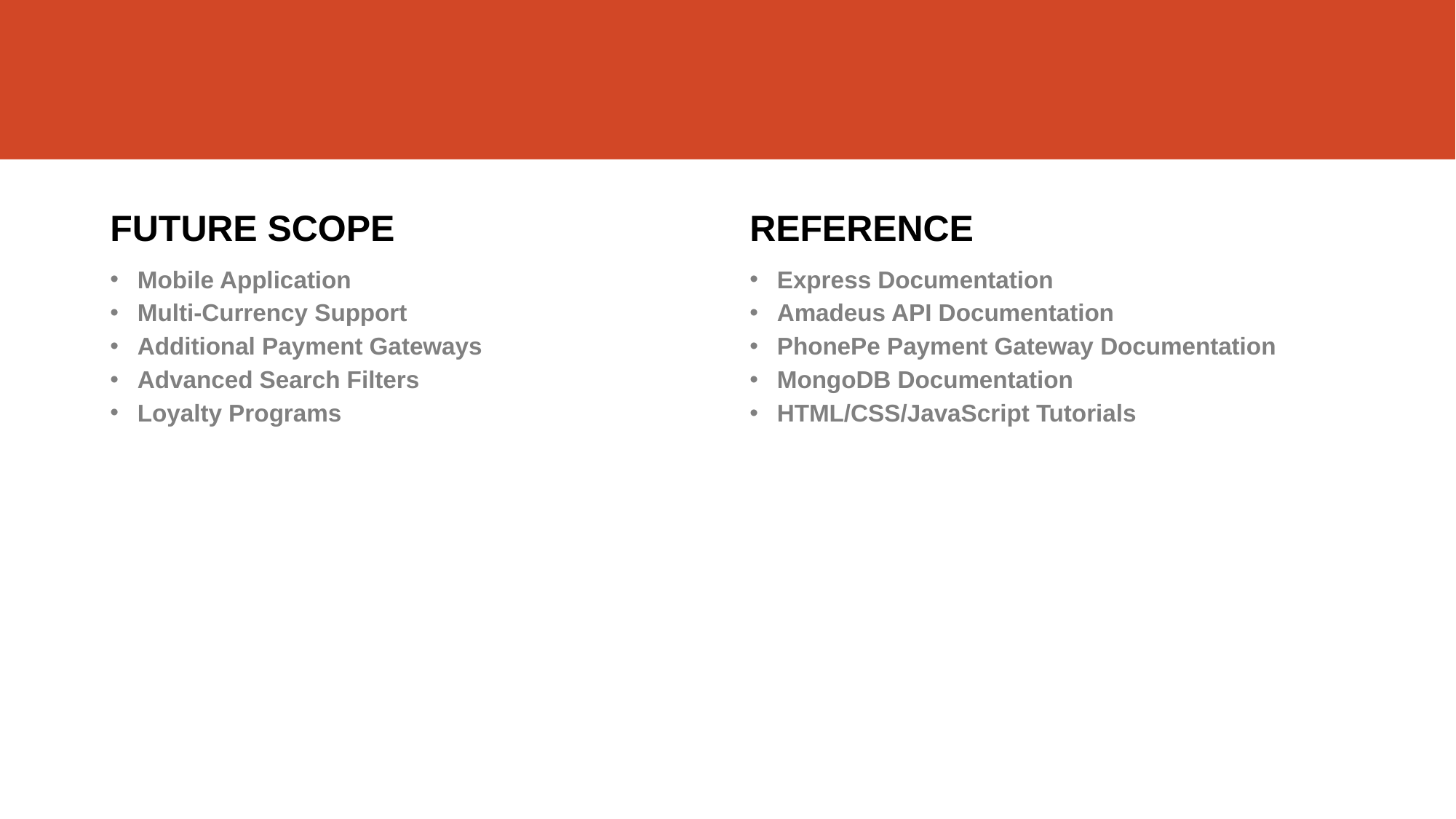

FUTURE SCOPE
REFERENCE
Mobile Application
Multi-Currency Support
Additional Payment Gateways
Advanced Search Filters
Loyalty Programs
Express Documentation
Amadeus API Documentation
PhonePe Payment Gateway Documentation
MongoDB Documentation
HTML/CSS/JavaScript Tutorials